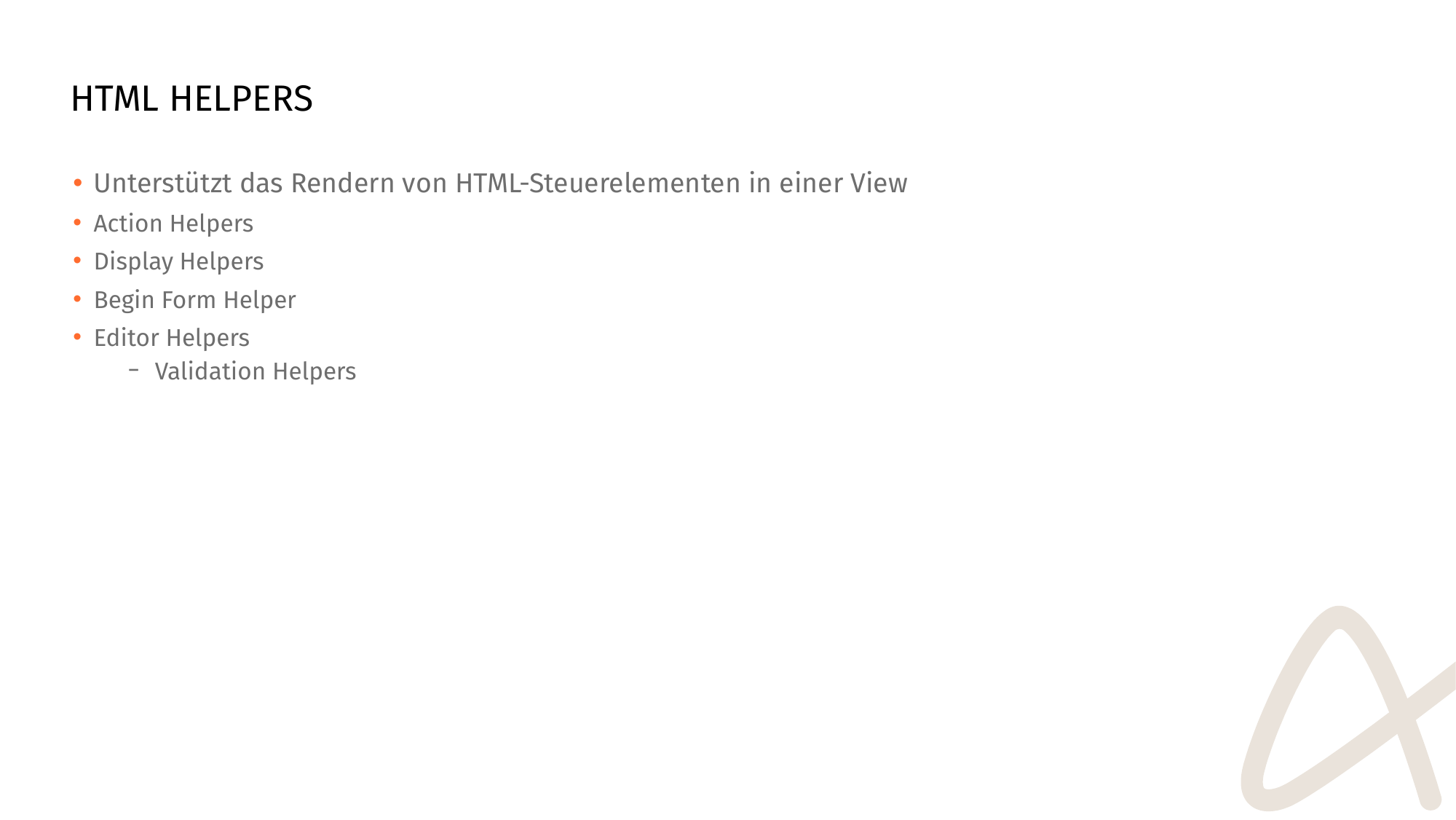

# HTML Helpers
Unterstützt das Rendern von HTML-Steuerelementen in einer View
Action Helpers
Display Helpers
Begin Form Helper
Editor Helpers
Validation Helpers